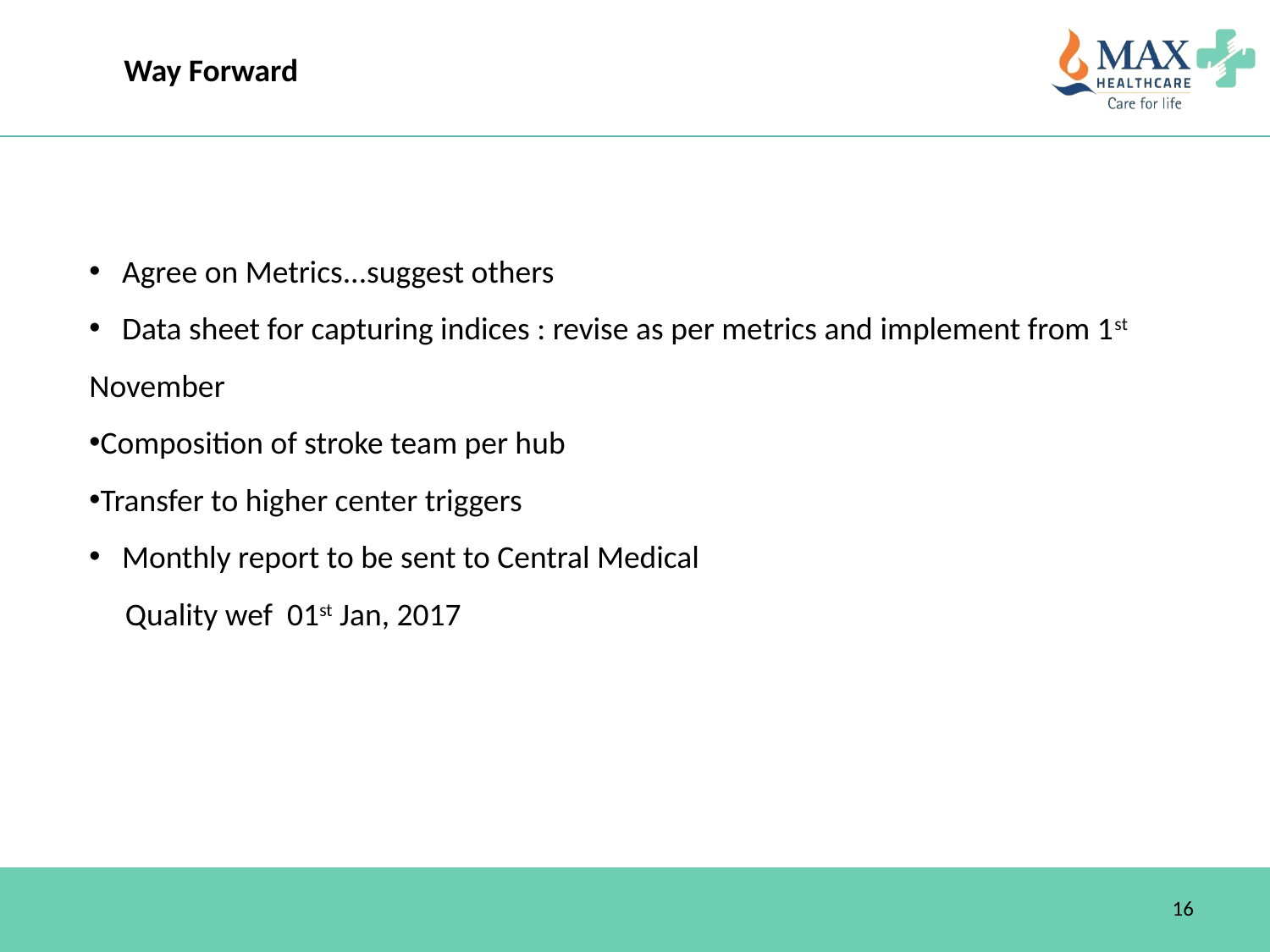

Way Forward
   Agree on Metrics...suggest others
   Data sheet for capturing indices : revise as per metrics and implement from 1st November
Composition of stroke team per hub
Transfer to higher center triggers
   Monthly report to be sent to Central Medical
     Quality wef  01st Jan, 2017

16